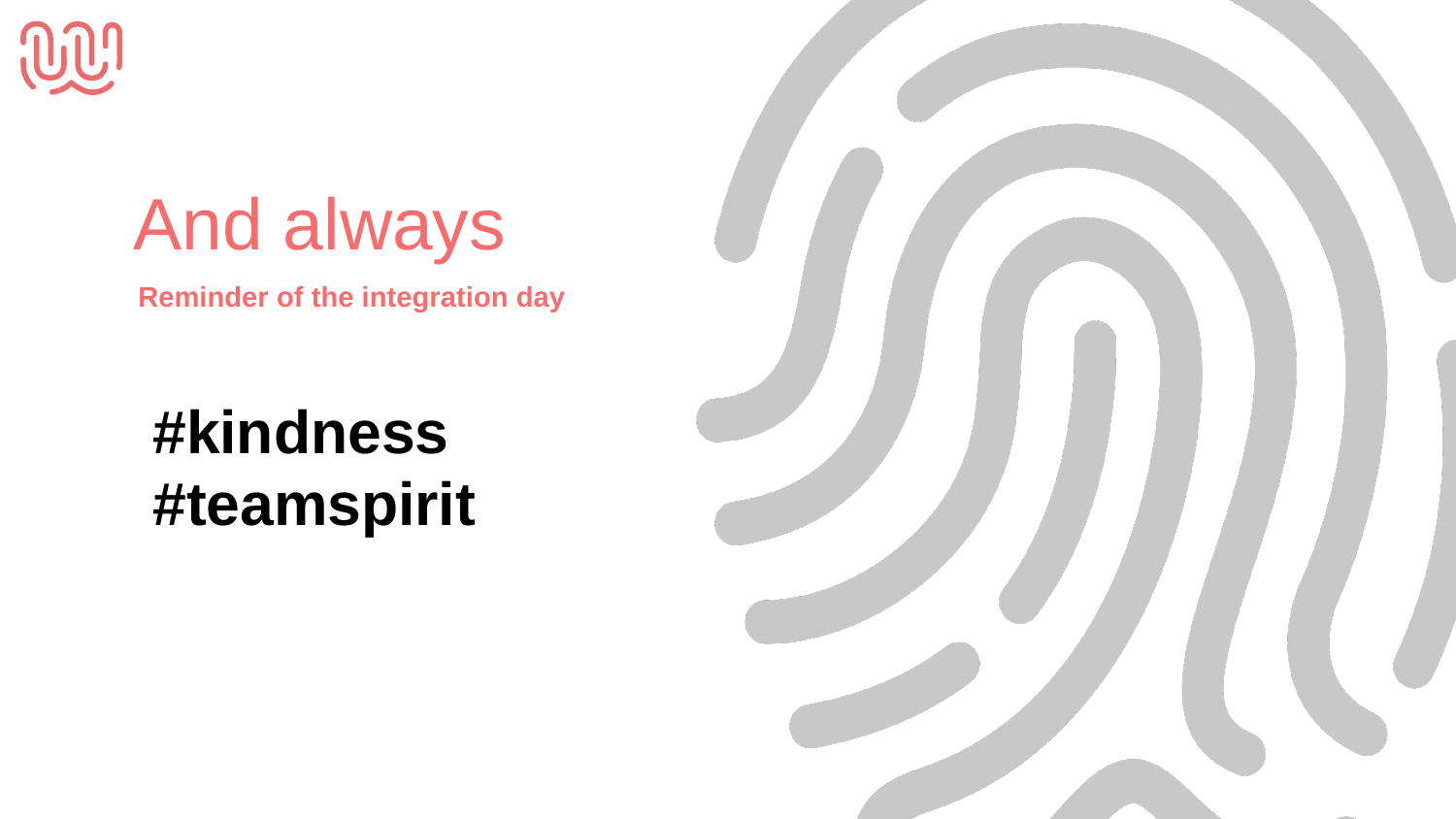

And always
#kindness
#teamspirit
Reminder of the integration day